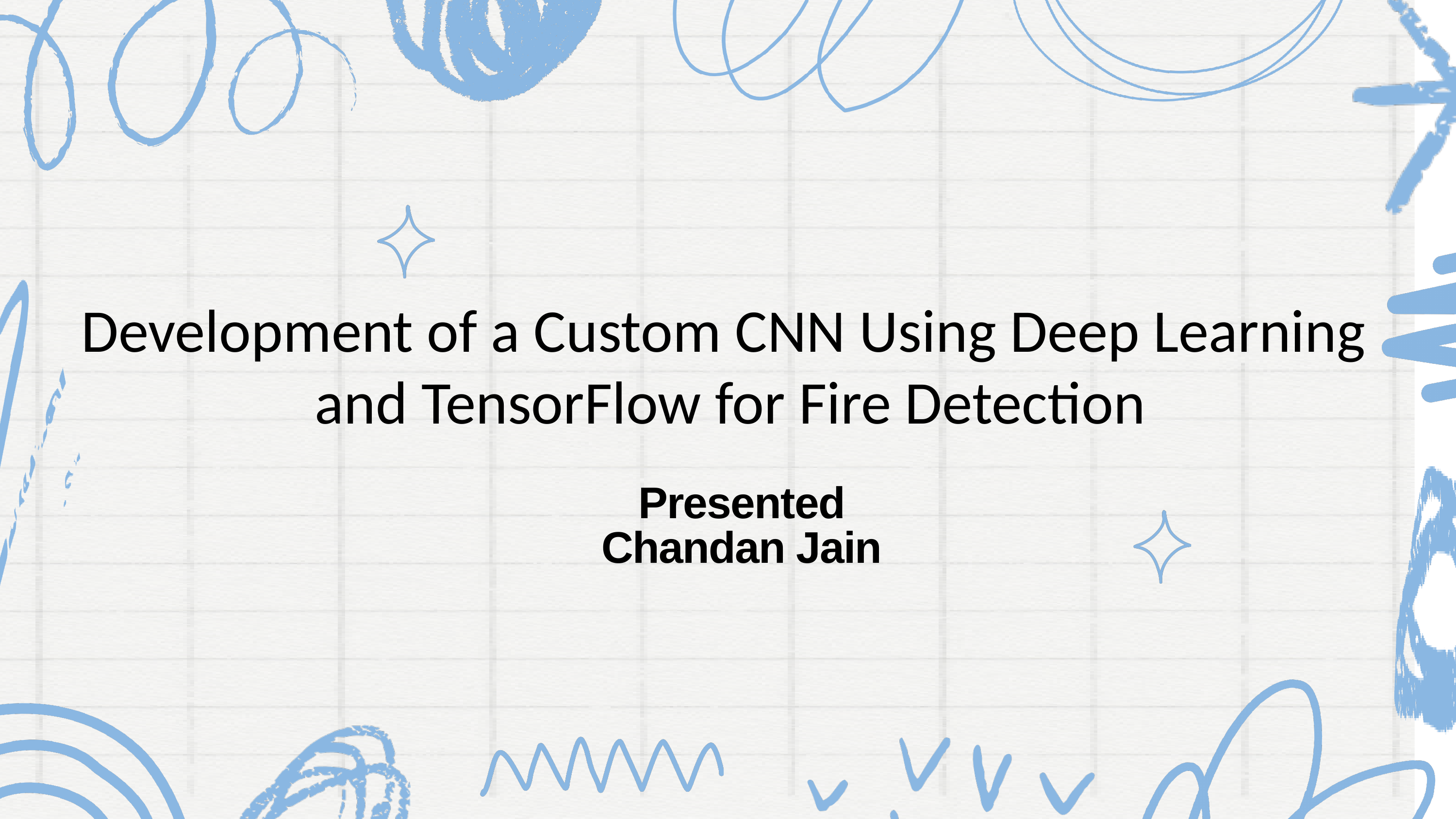

Development of a Custom CNN Using Deep Learning

 and TensorFlow for Fire Detection
Presented
Chandan Jain